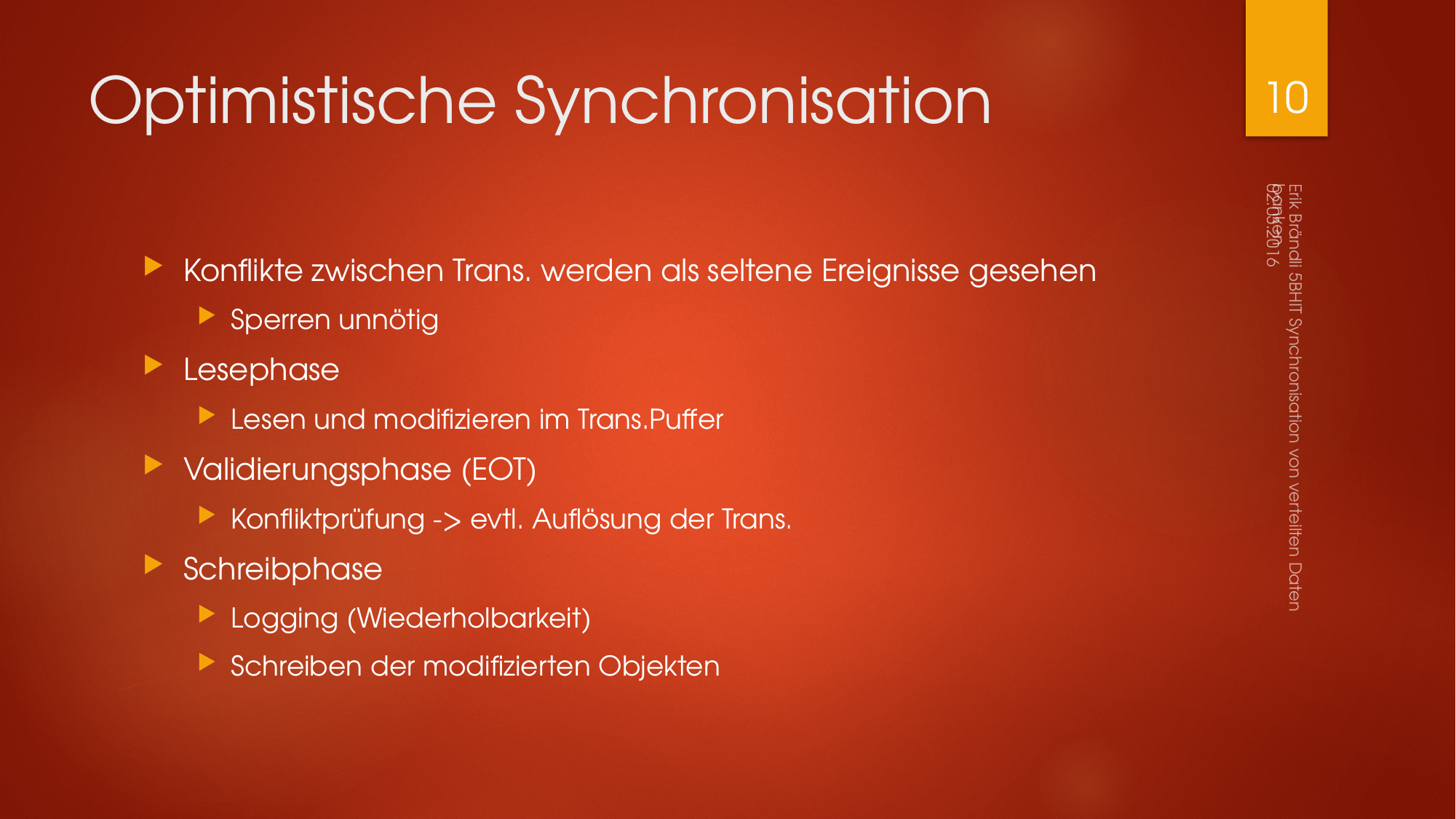

10
# Optimistische Synchronisation
02.03.2016
Konflikte zwischen Trans. werden als seltene Ereignisse gesehen
Sperren unnötig
Lesephase
Lesen und modifizieren im Trans.Puffer
Validierungsphase (EOT)
Konfliktprüfung -> evtl. Auflösung der Trans.
Schreibphase
Logging (Wiederholbarkeit)
Schreiben der modifizierten Objekten
Erik Brändli 5BHIT Synchronisation von verteilten Datenbanken